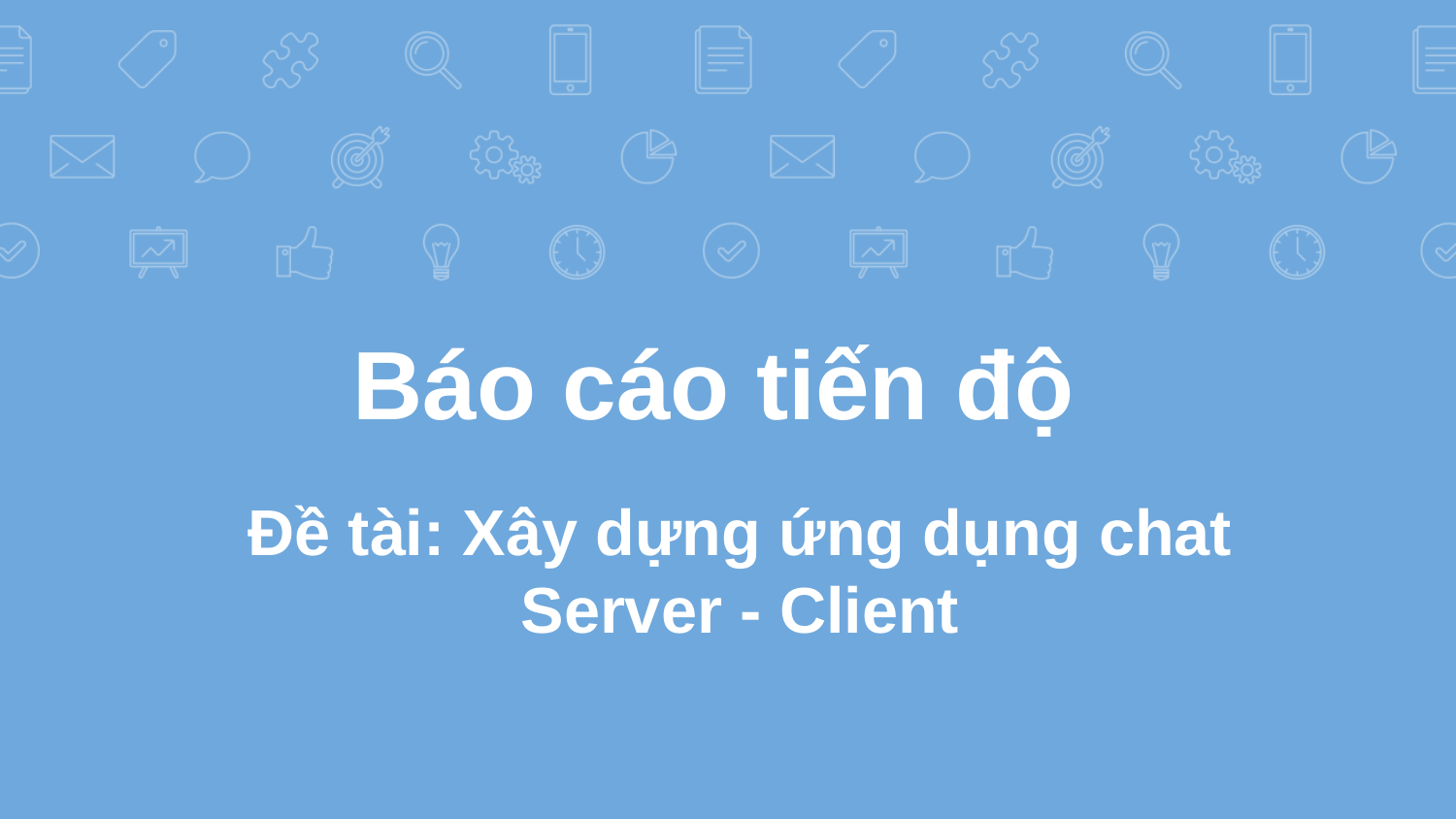

# Báo cáo tiến độ
Đề tài: Xây dựng ứng dụng chat Server - Client